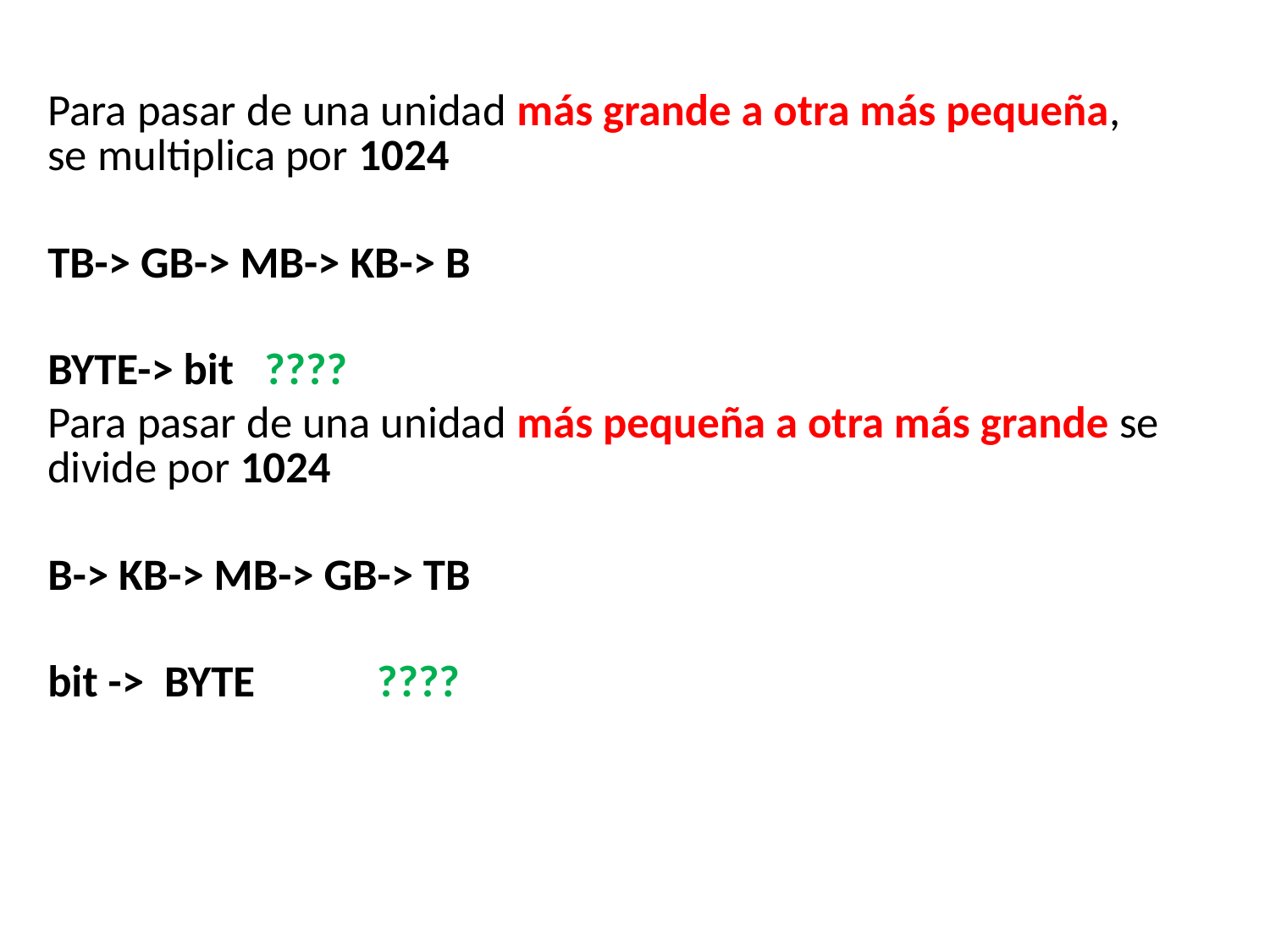

Para pasar de una unidad más grande a otra más pequeña, se multiplica por 1024

TB-> GB-> MB-> KB-> B

BYTE-> bit   ????
Para pasar de una unidad más pequeña a otra más grande se divide por 1024

B-> KB-> MB-> GB-> TB

bit ->  BYTE            ????